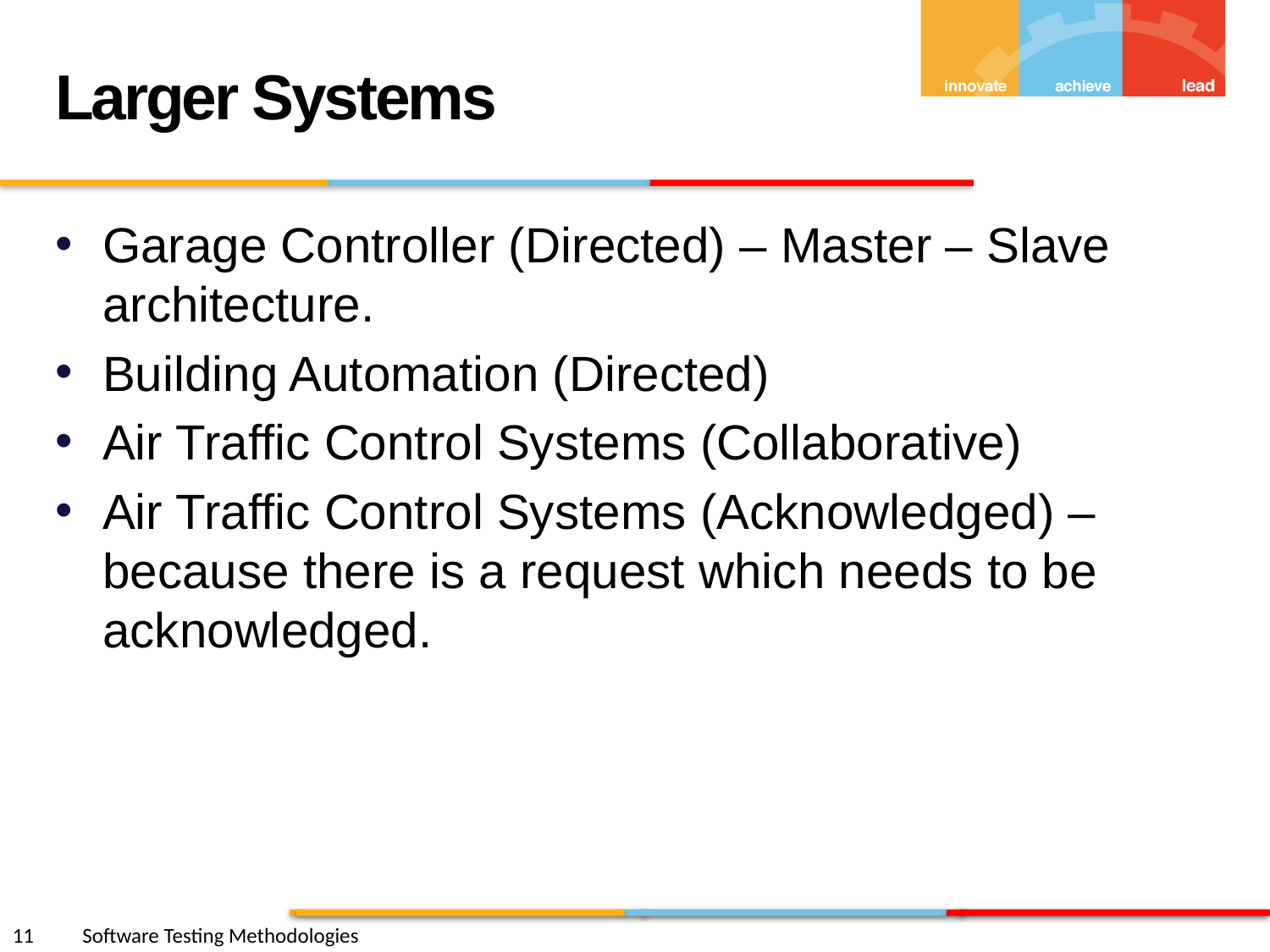

Larger Systems
Garage Controller (Directed) – Master – Slave architecture.
Building Automation (Directed)
Air Traffic Control Systems (Collaborative)
Air Traffic Control Systems (Acknowledged) – because there is a request which needs to be acknowledged.